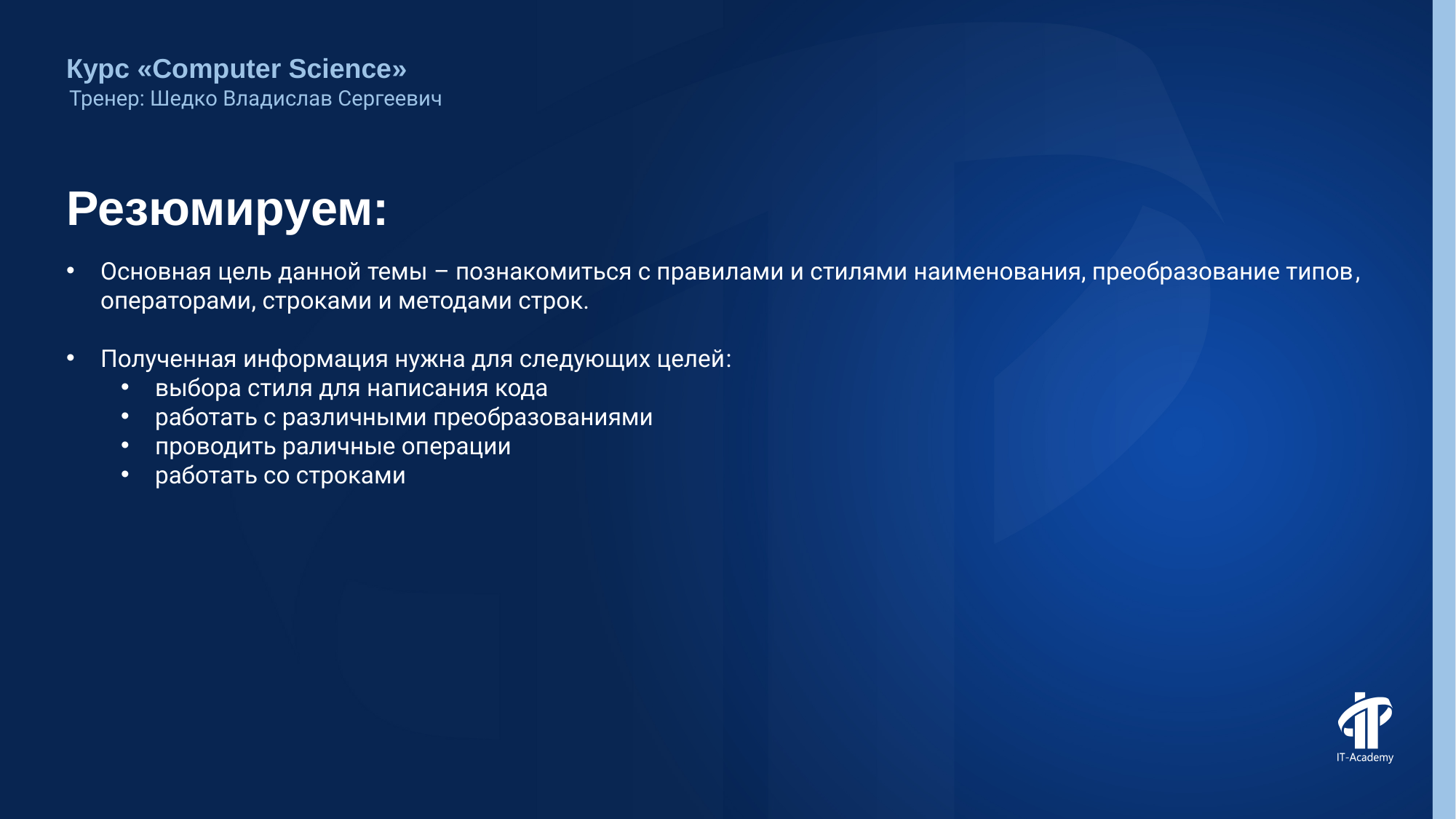

Курс «Computer Science»
Тренер: Шедко Владислав Сергеевич
# Резюмируем:
Основная цель данной темы – познакомиться с правилами и стилями наименования, преобразование типов, операторами, строками и методами строк.

Полученная информация нужна для следующих целей:
выбора стиля для написания кода
работать с различными преобразованиями
проводить раличные операции
работать со строками